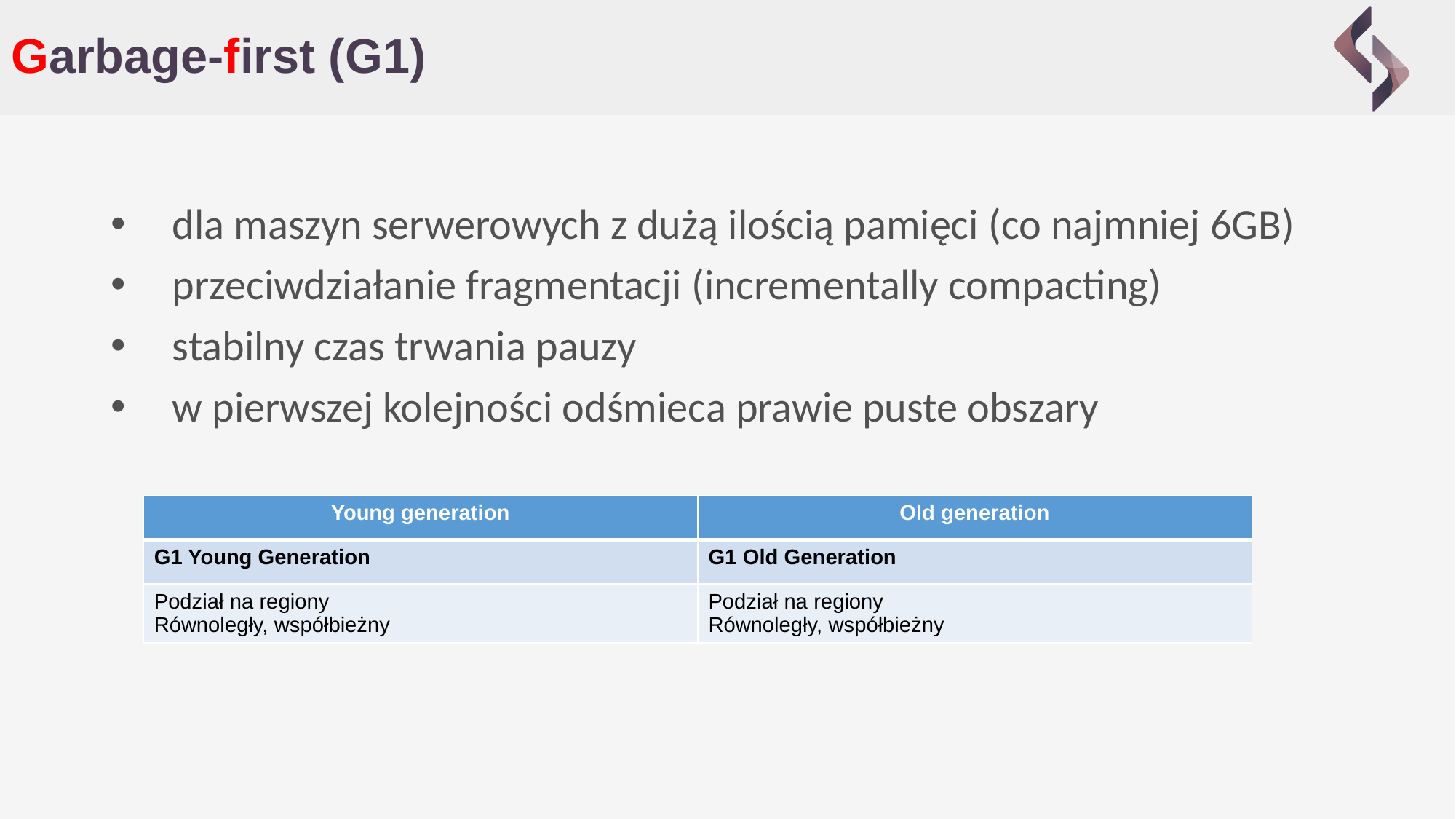

# Garbage-first (G1)
dla maszyn serwerowych z dużą ilością pamięci (co najmniej 6GB)
przeciwdziałanie fragmentacji (incrementally compacting)
stabilny czas trwania pauzy
w pierwszej kolejności odśmieca prawie puste obszary
| Young generation | Old generation |
| --- | --- |
| G1 Young Generation | G1 Old Generation |
| Podział na regiony Równoległy, współbieżny | Podział na regiony Równoległy, współbieżny |